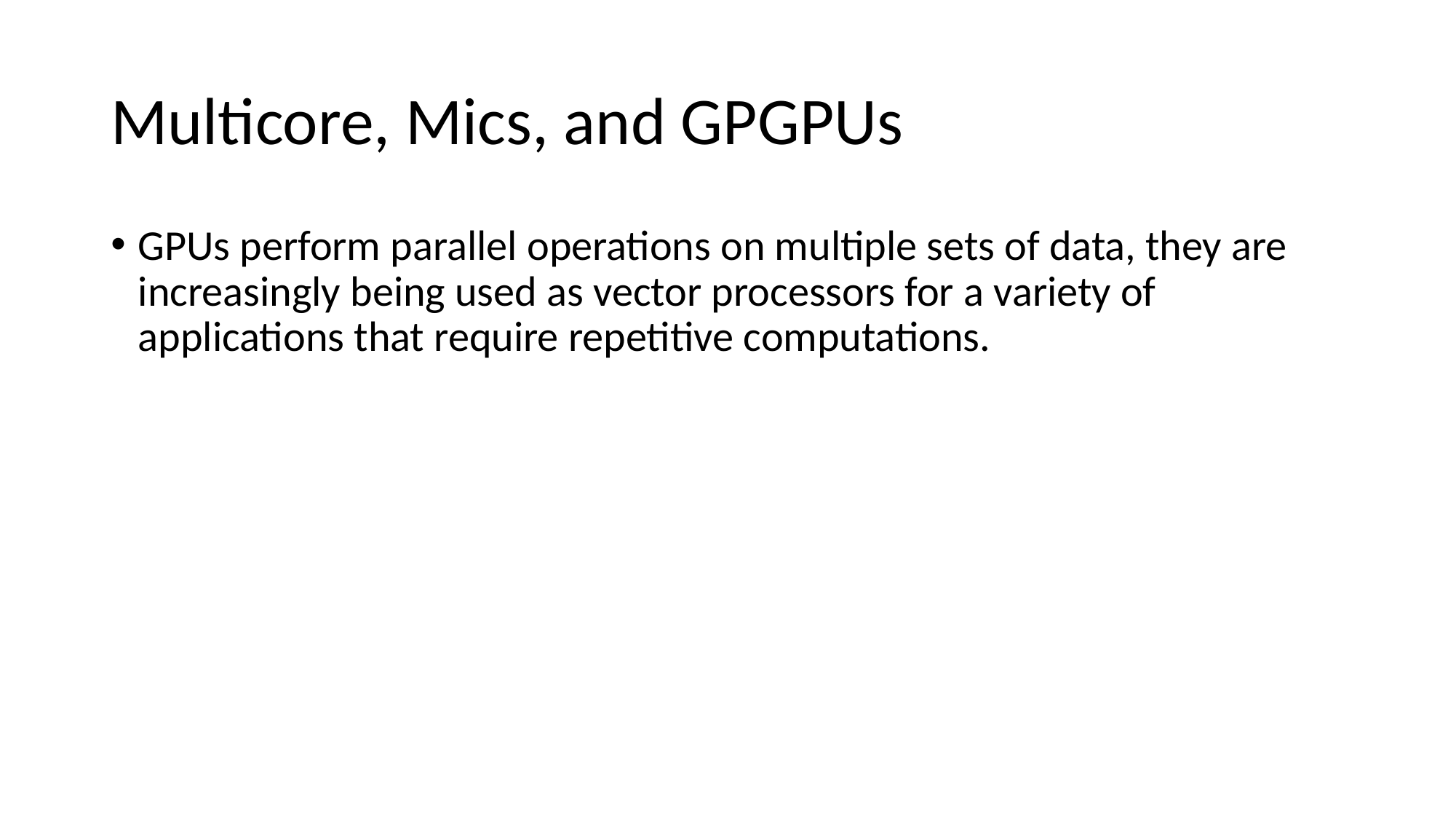

# Multicore, Mics, and GPGPUs
GPUs perform parallel operations on multiple sets of data, they are increasingly being used as vector processors for a variety of applications that require repetitive computations.